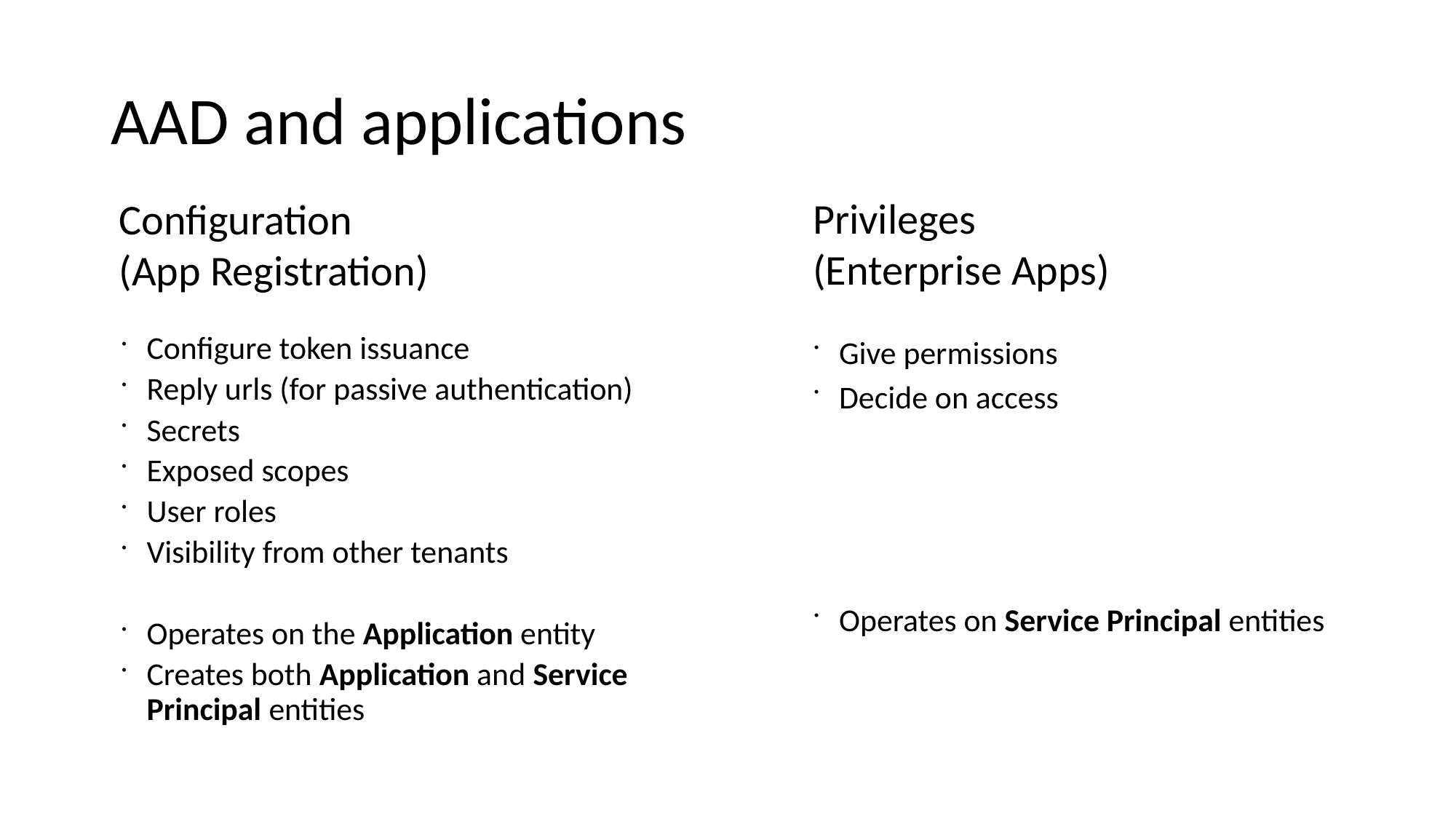

# AAD and applications
Privileges
(Enterprise Apps)
Configuration
(App Registration)
Configure token issuance
Reply urls (for passive authentication)
Secrets
Exposed scopes
User roles
Visibility from other tenants

Operates on the Application entity
Creates both Application and Service Principal entities
Give permissions
Decide on access

Operates on Service Principal entities